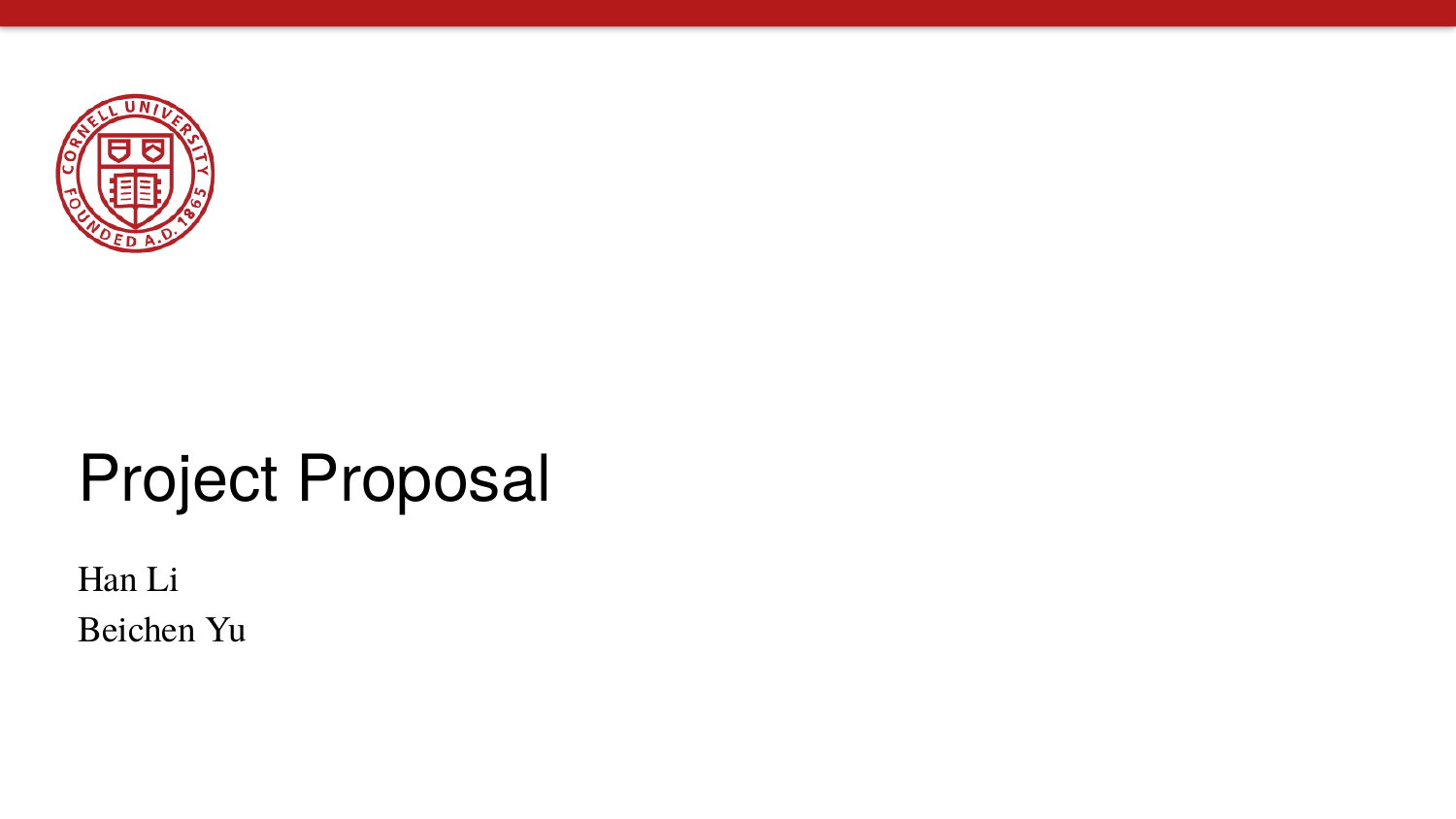

# Project Proposal
Han Li
Beichen Yu